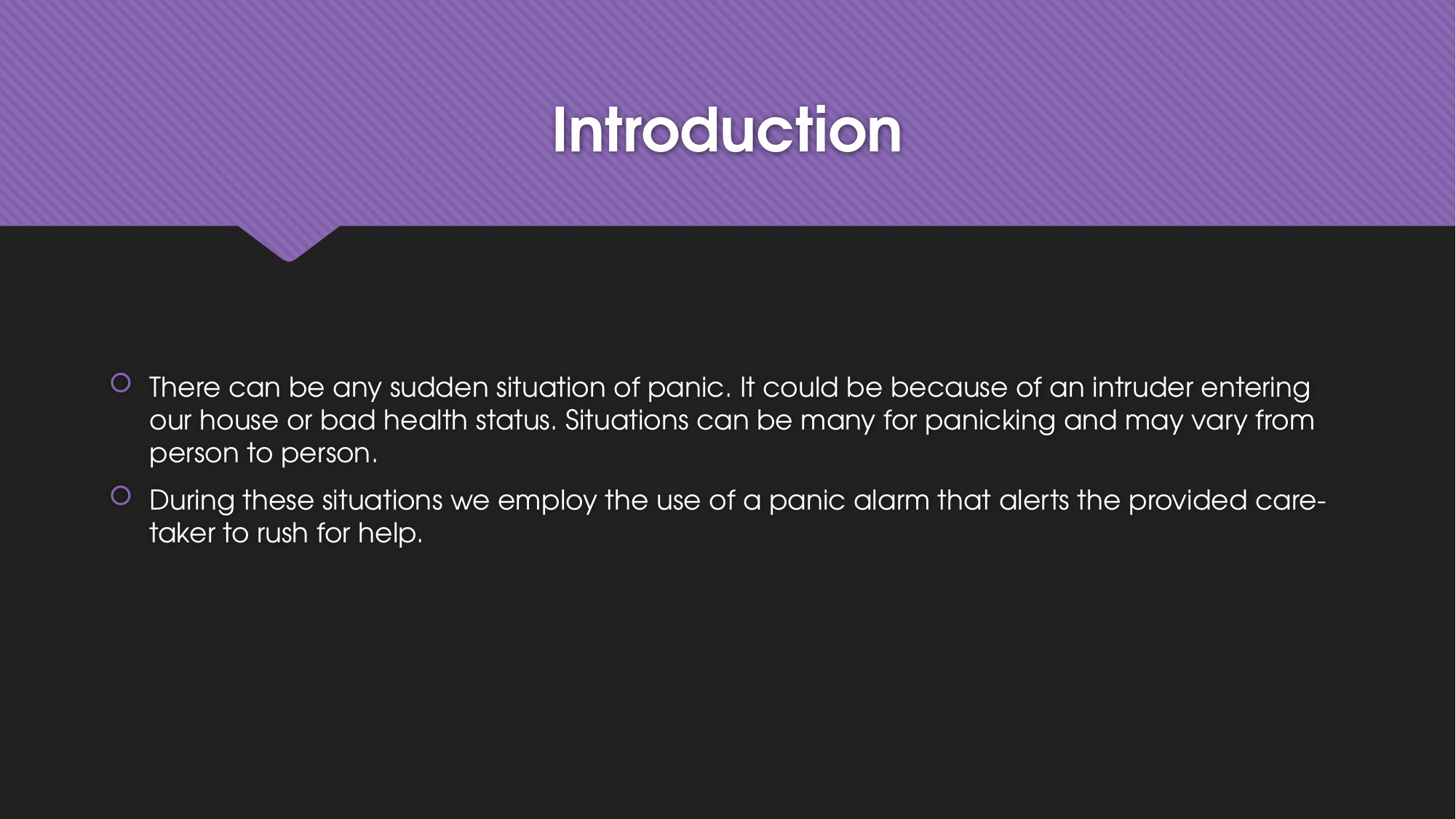

# Introduction
There can be any sudden situation of panic. It could be because of an intruder entering our house or bad health status. Situations can be many for panicking and may vary from person to person.
During these situations we employ the use of a panic alarm that alerts the provided care-taker to rush for help.